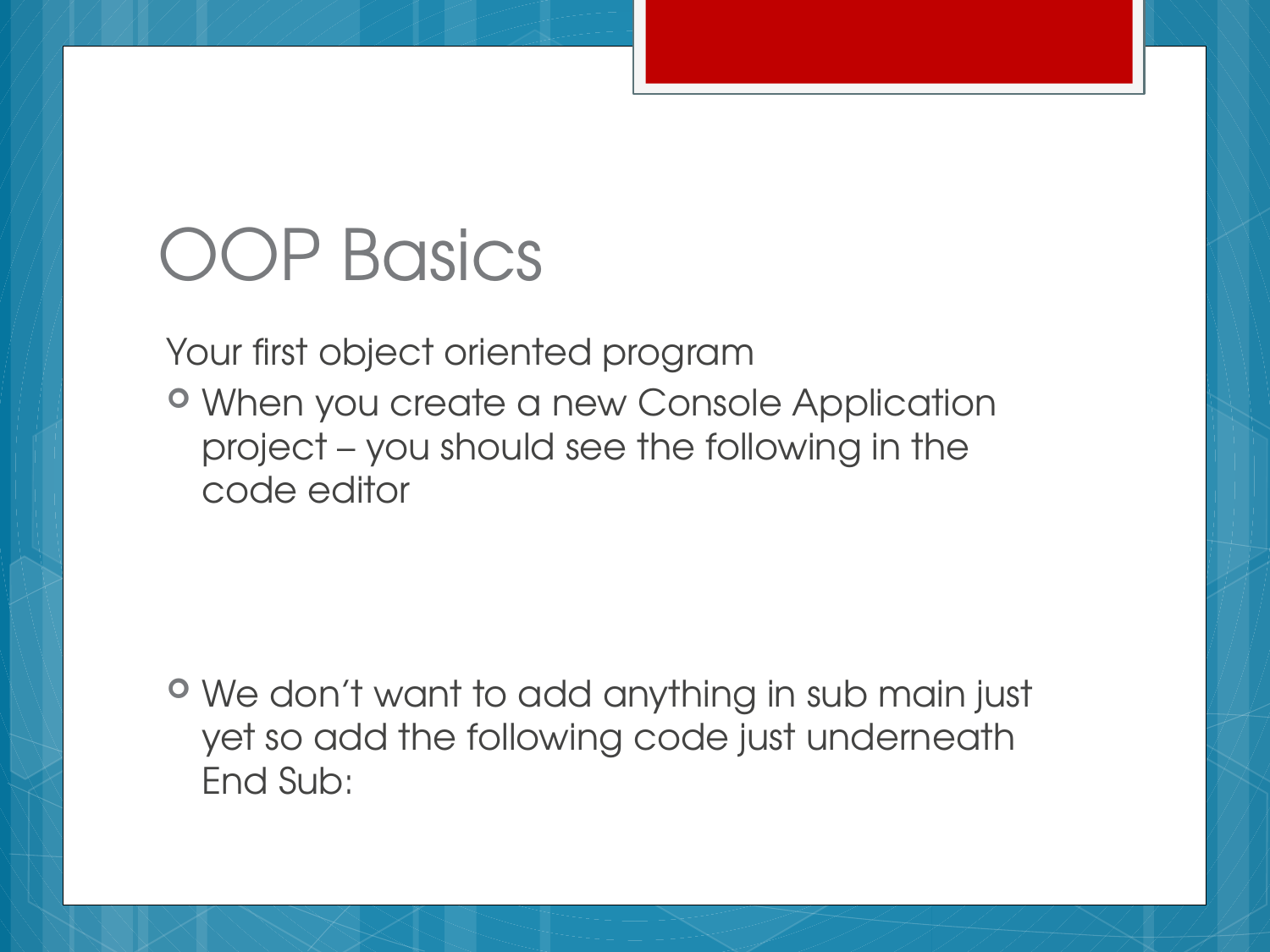

# OOP Basics
Your first object oriented program
When you create a new Console Application project – you should see the following in the code editor

We don’t want to add anything in sub main just yet so add the following code just underneath End Sub: